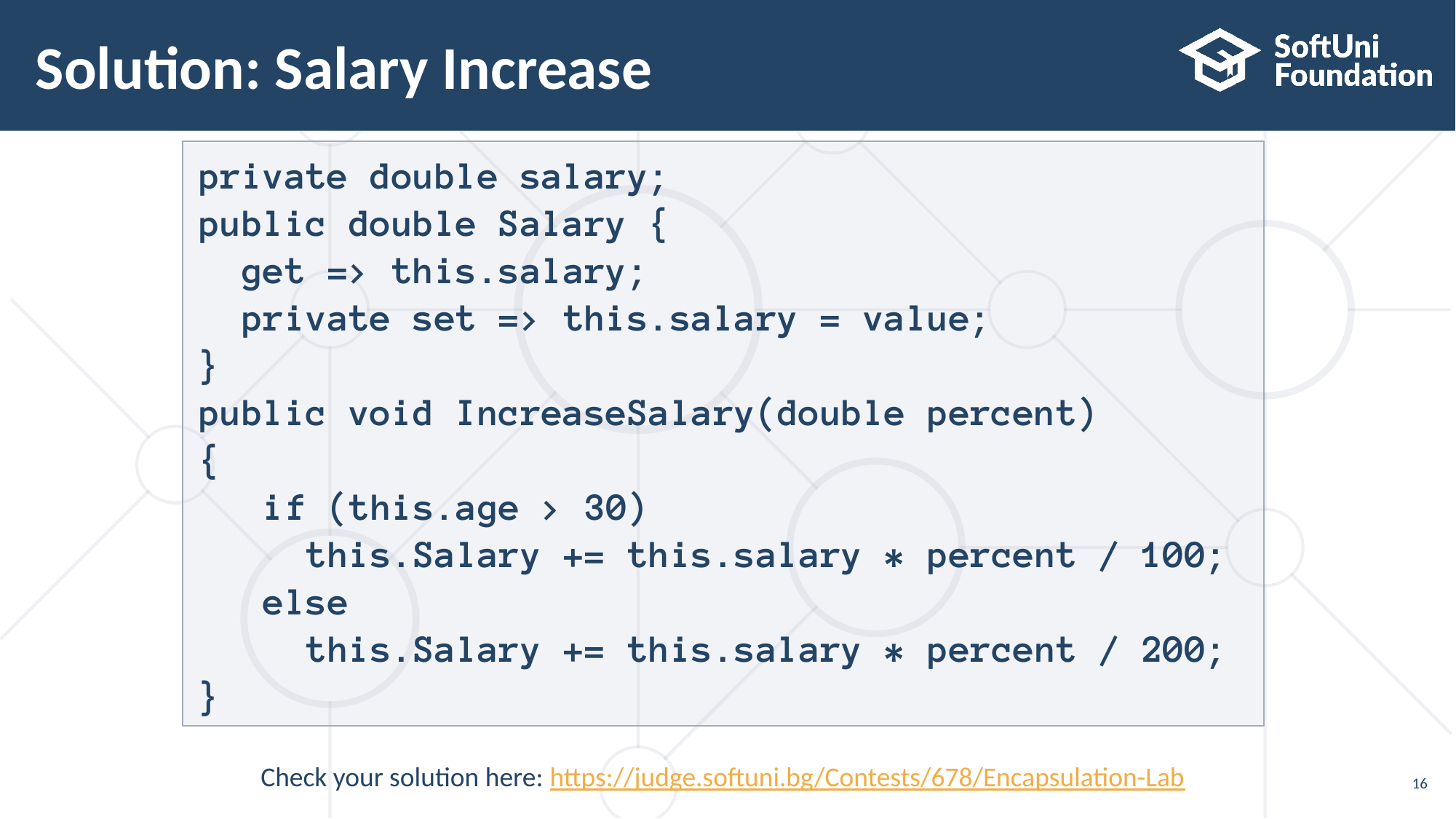

# Solution: Salary Increase
private double salary;
public double Salary {
  get => this.salary;
  private set => this.salary = value;
}
public void IncreaseSalary(double percent)
{
   if (this.age > 30)
     this.Salary += this.salary * percent / 100;
   else
     this.Salary += this.salary * percent / 200;
}
Check your solution here: https://judge.softuni.bg/Contests/678/Encapsulation-Lab
16